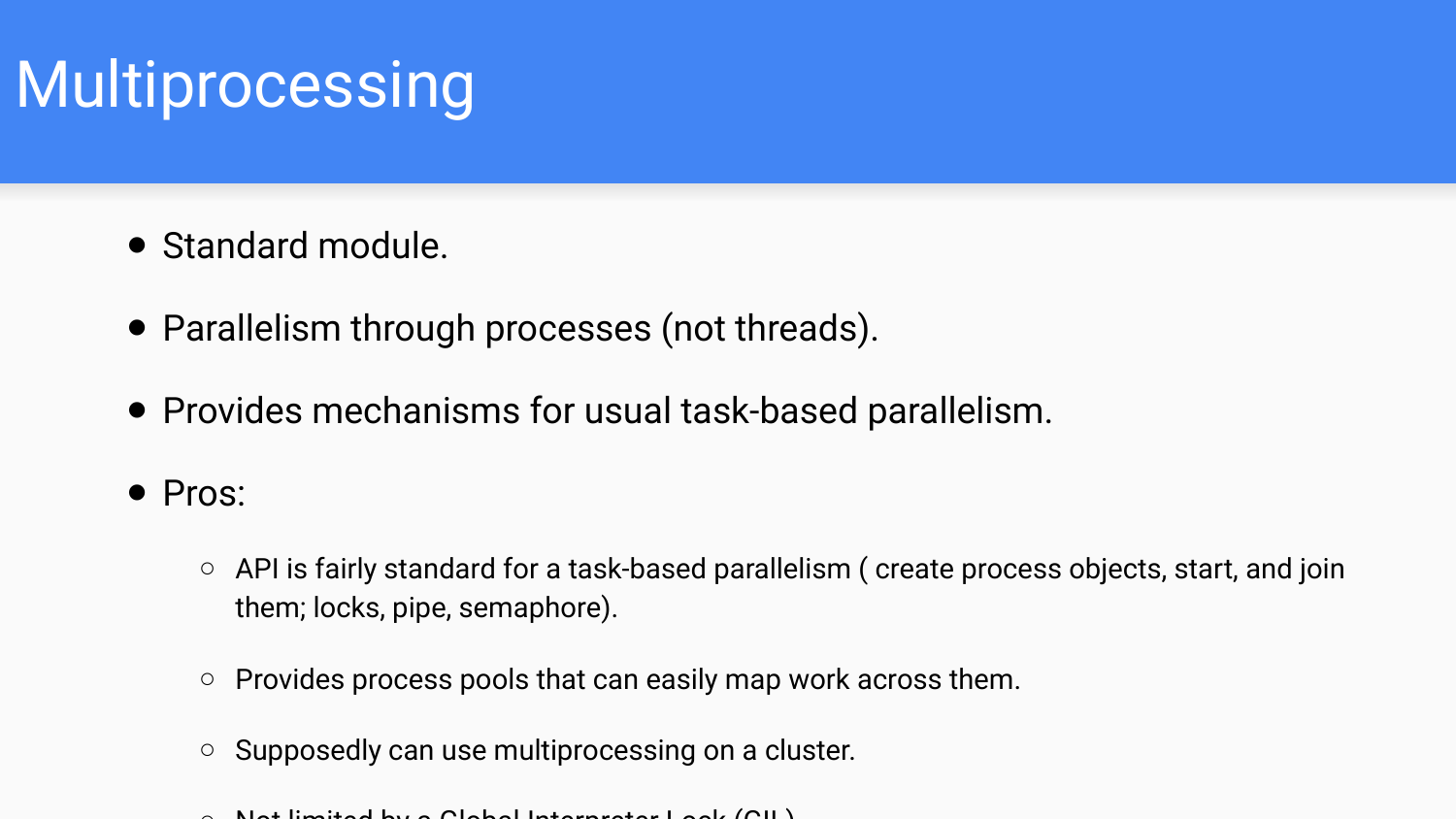

# Multiprocessing
Standard module.
Parallelism through processes (not threads).
Provides mechanisms for usual task-based parallelism.
Pros:
API is fairly standard for a task-based parallelism ( create process objects, start, and join them; locks, pipe, semaphore).
Provides process pools that can easily map work across them.
Supposedly can use multiprocessing on a cluster.
Not limited by a Global Interpreter Lock (GIL).
Cons:
Very heavy weight (creates entirely new python interpreter process).
Requires you to be quite hands on.